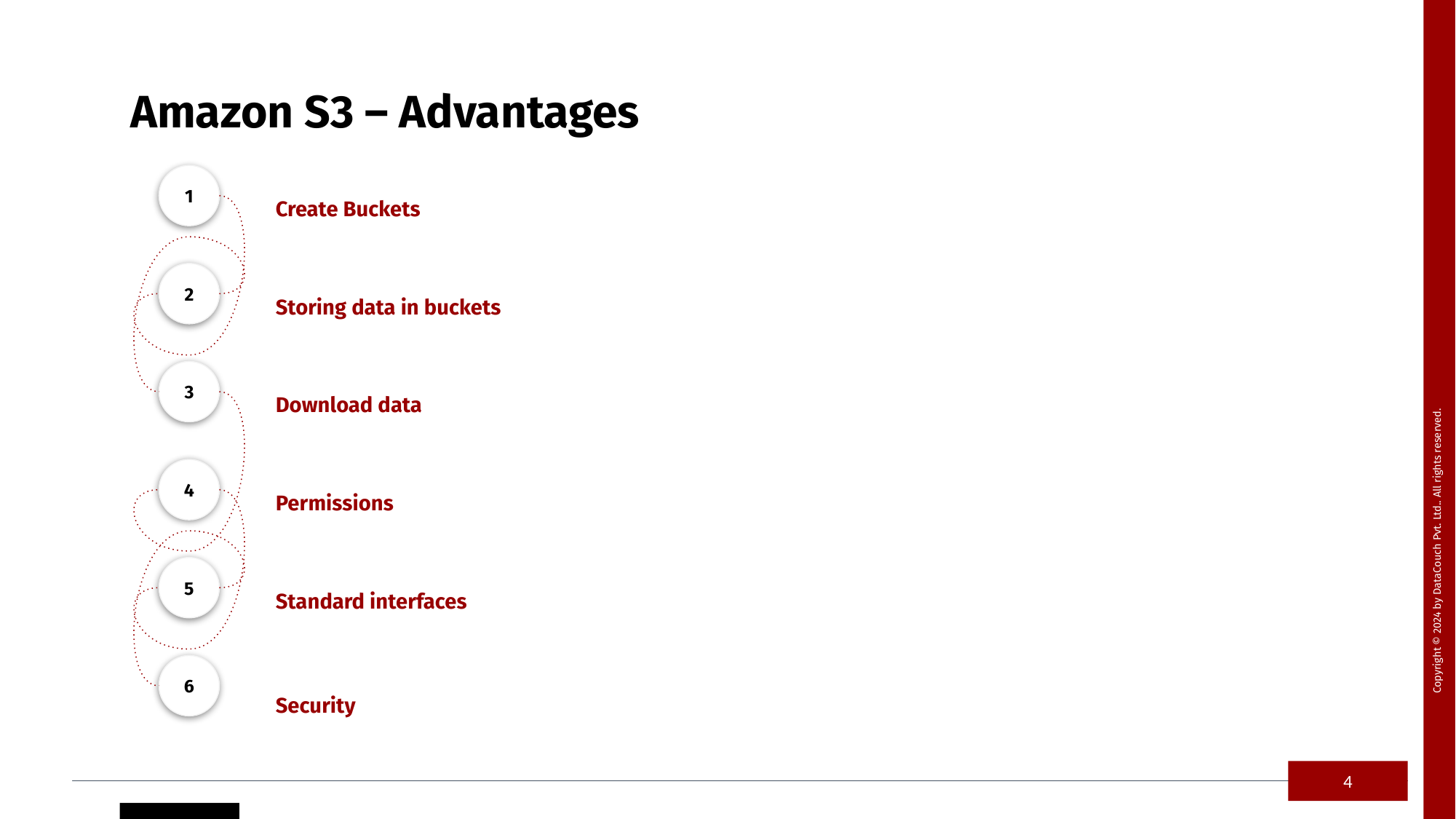

Amazon S3 – Advantages
1
Create Buckets
2
Storing data in buckets
3
Download data
4
Permissions
5
Standard interfaces
6
Security
4